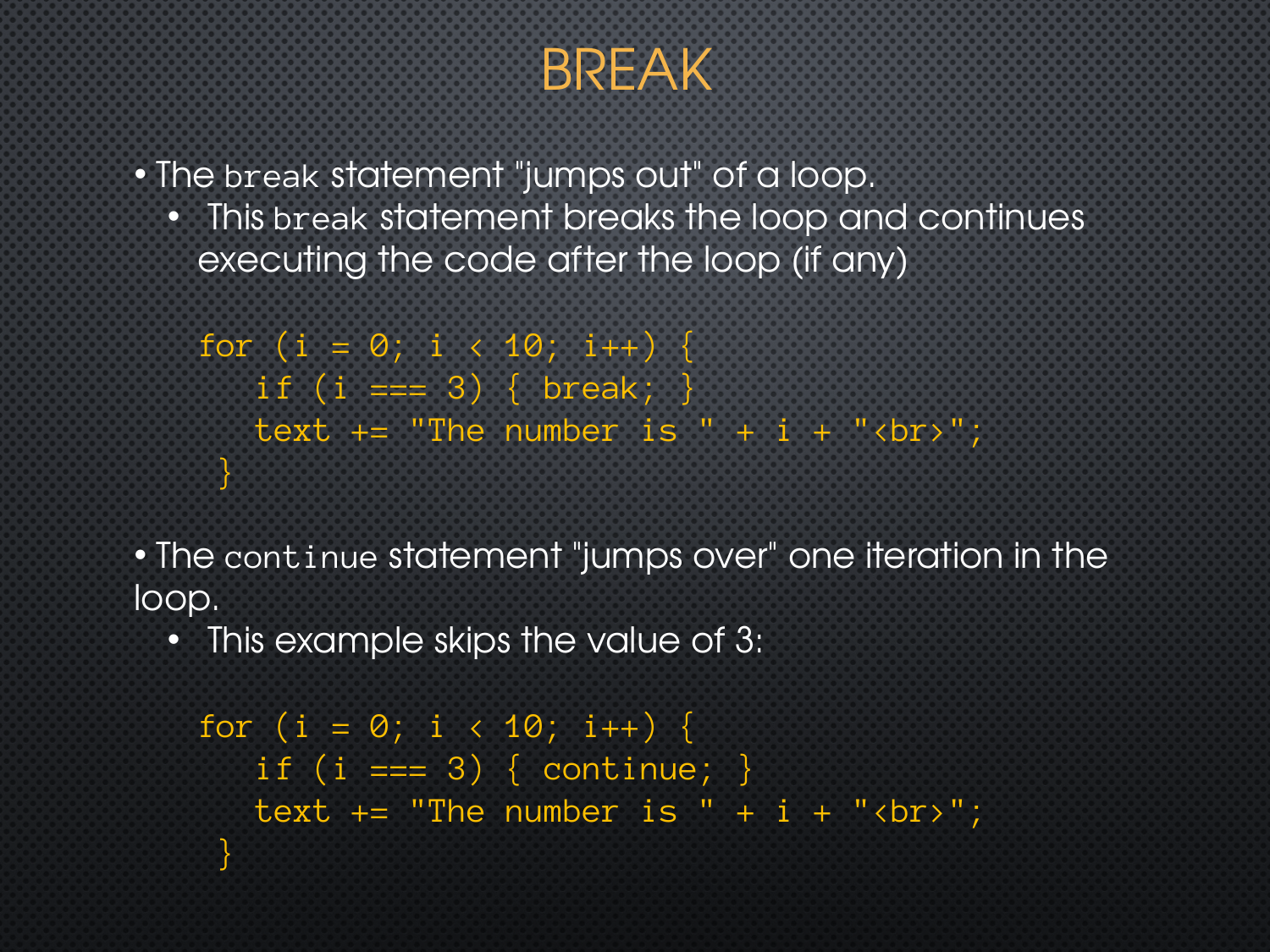

# BREAK
 The break statement "jumps out" of a loop.
 This break statement breaks the loop and continues executing the code after the loop (if any)

for (i = 0; i < 10; i++) {
   if (i === 3) { break; }
   text += "The number is " + i + "<br>";
 }

 The continue statement "jumps over" one iteration in the loop.
 This example skips the value of 3:

for (i = 0; i < 10; i++) {
   if (i === 3) { continue; }
   text += "The number is " + i + "<br>";
 }